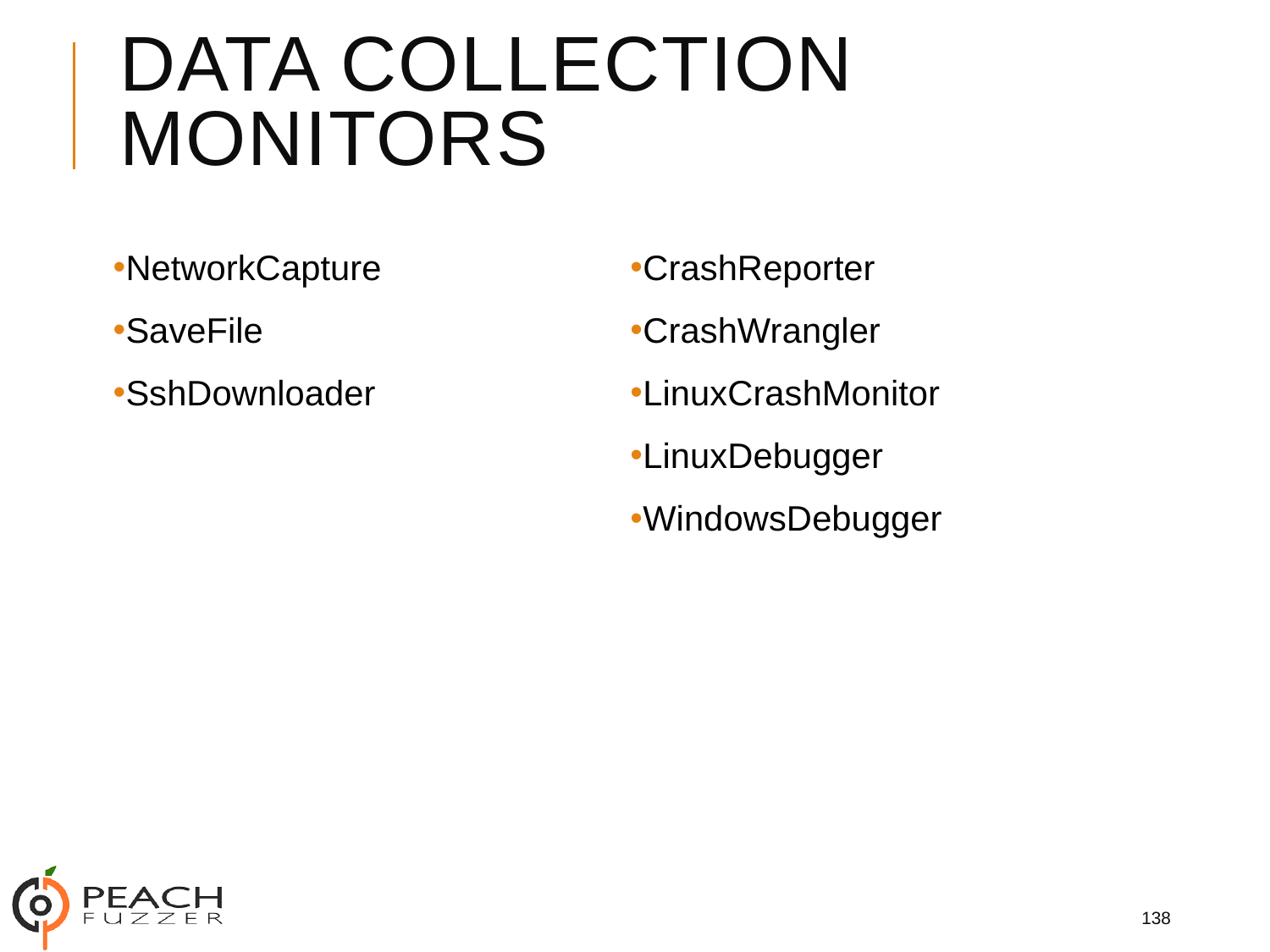

# Data Collection Monitors
NetworkCapture
SaveFile
SshDownloader

CrashReporter
CrashWrangler
LinuxCrashMonitor
LinuxDebugger
WindowsDebugger

138